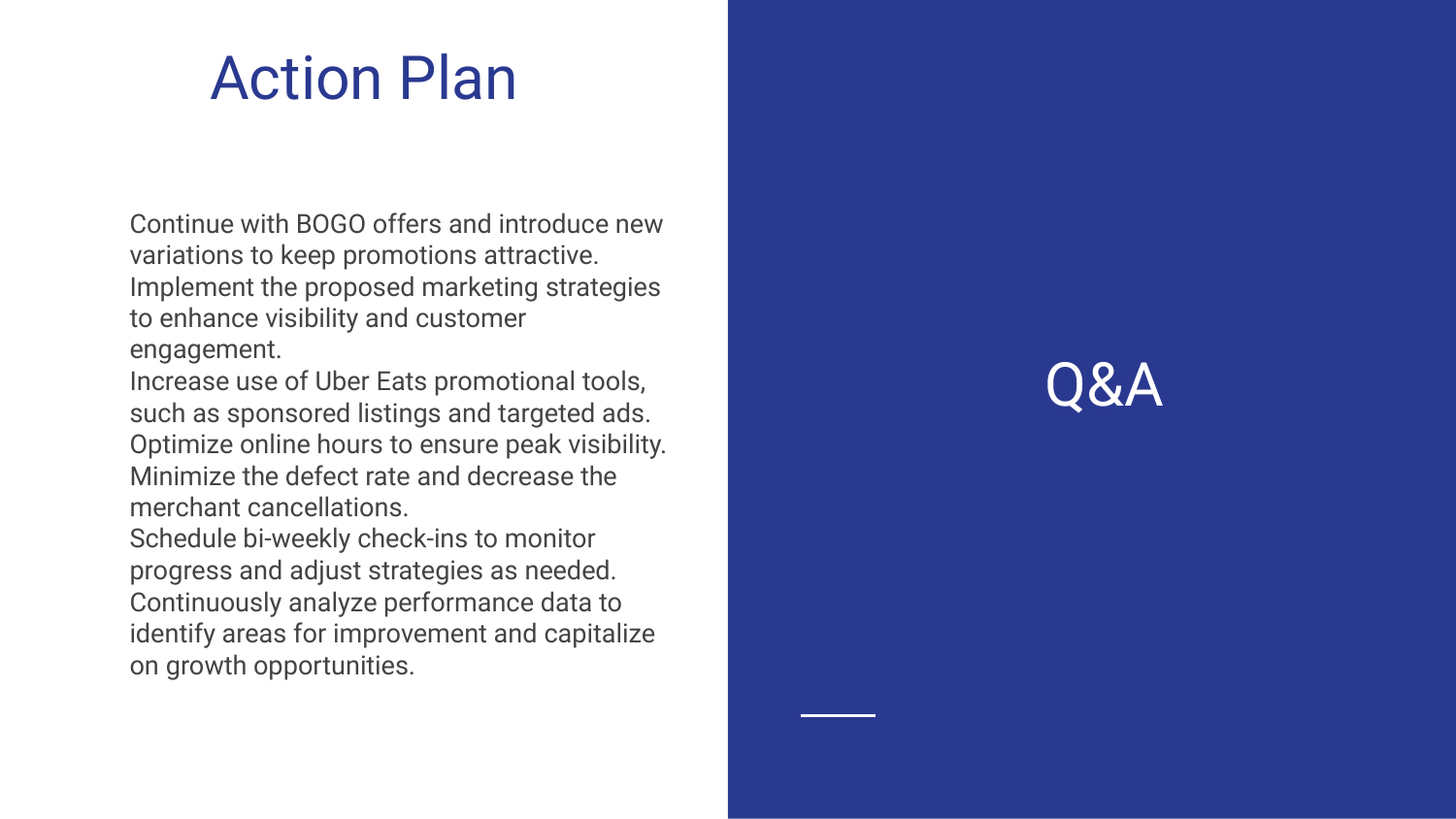

Action Plan
Continue with BOGO offers and introduce new variations to keep promotions attractive.
Implement the proposed marketing strategies to enhance visibility and customer engagement.
Increase use of Uber Eats promotional tools, such as sponsored listings and targeted ads.
Optimize online hours to ensure peak visibility.
Minimize the defect rate and decrease the merchant cancellations.
Schedule bi-weekly check-ins to monitor progress and adjust strategies as needed.
Continuously analyze performance data to identify areas for improvement and capitalize on growth opportunities.

Q&A